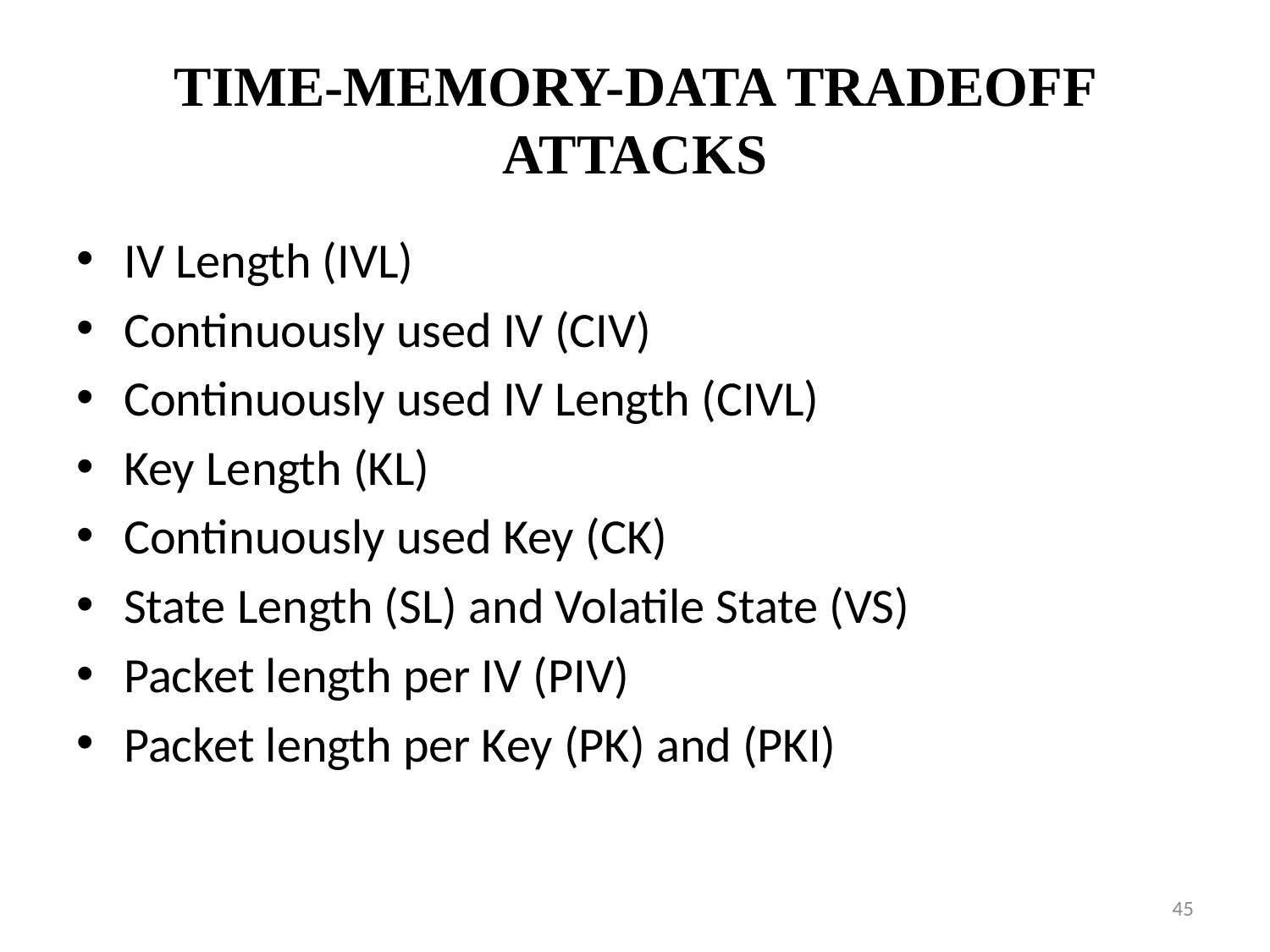

# time-memory-data tradeoff attacks
IV Length (IVL)
Continuously used IV (CIV)
Continuously used IV Length (CIVL)
Key Length (KL)
Continuously used Key (CK)
State Length (SL) and Volatile State (VS)
Packet length per IV (PIV)
Packet length per Key (PK) and (PKI)
45